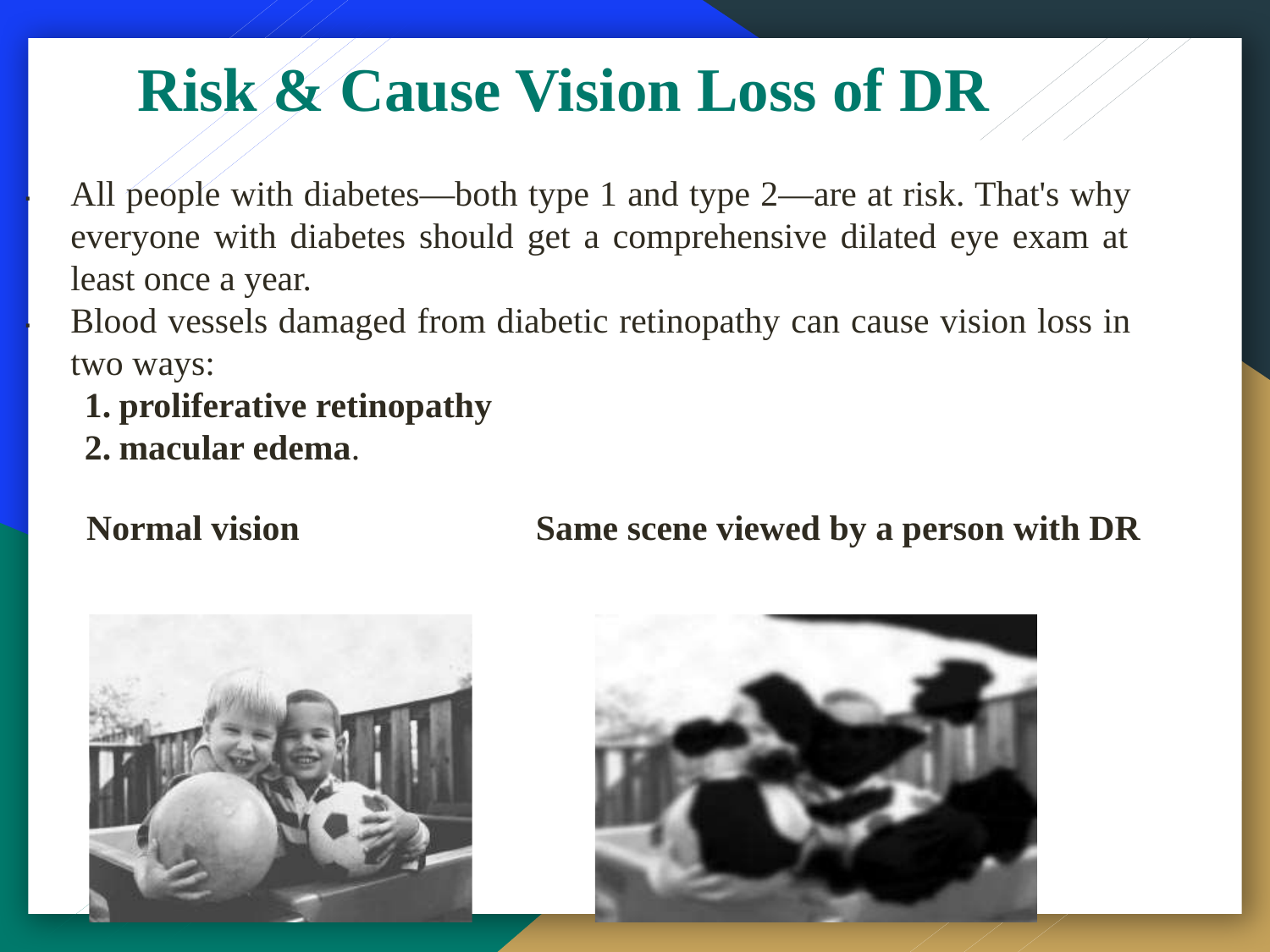

Risk & Cause Vision Loss of DR
All people with diabetes—both type 1 and type 2—are at risk. That's why  everyone with diabetes should get a comprehensive dilated eye exam at  least once a year.
Blood vessels damaged from diabetic retinopathy can cause vision loss in  two ways:
proliferative retinopathy
macular edema.

Normal vision	                      Same scene viewed by a person with DR